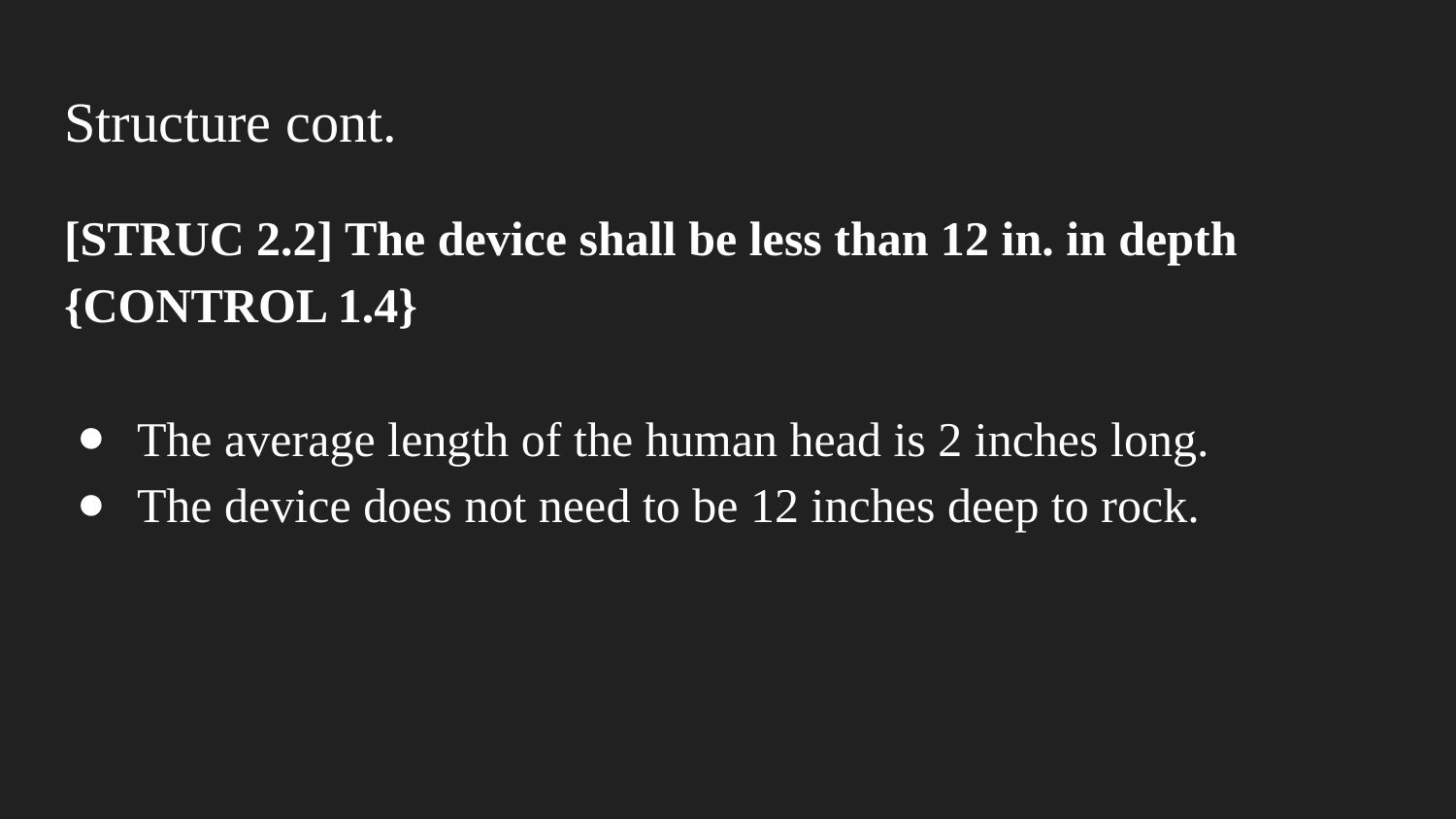

# Structure cont.
[STRUC 2.2] The device shall be less than 12 in. in depth {CONTROL 1.4}

The average length of the human head is 2 inches long.
The device does not need to be 12 inches deep to rock.